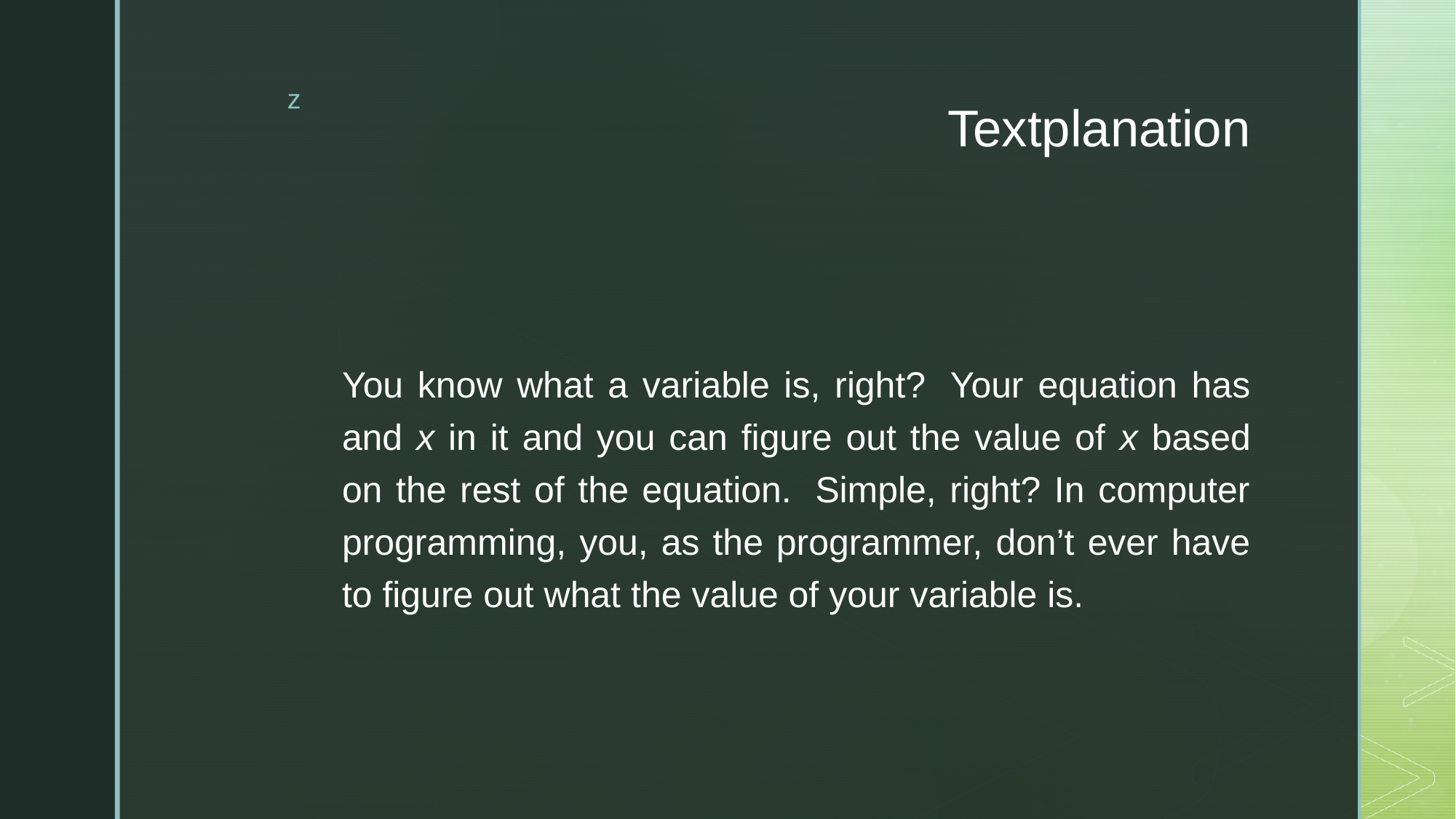

# Textplanation
You know what a variable is, right?  Your equation has and x in it and you can figure out the value of x based on the rest of the equation.  Simple, right? In computer programming, you, as the programmer, don’t ever have to figure out what the value of your variable is.